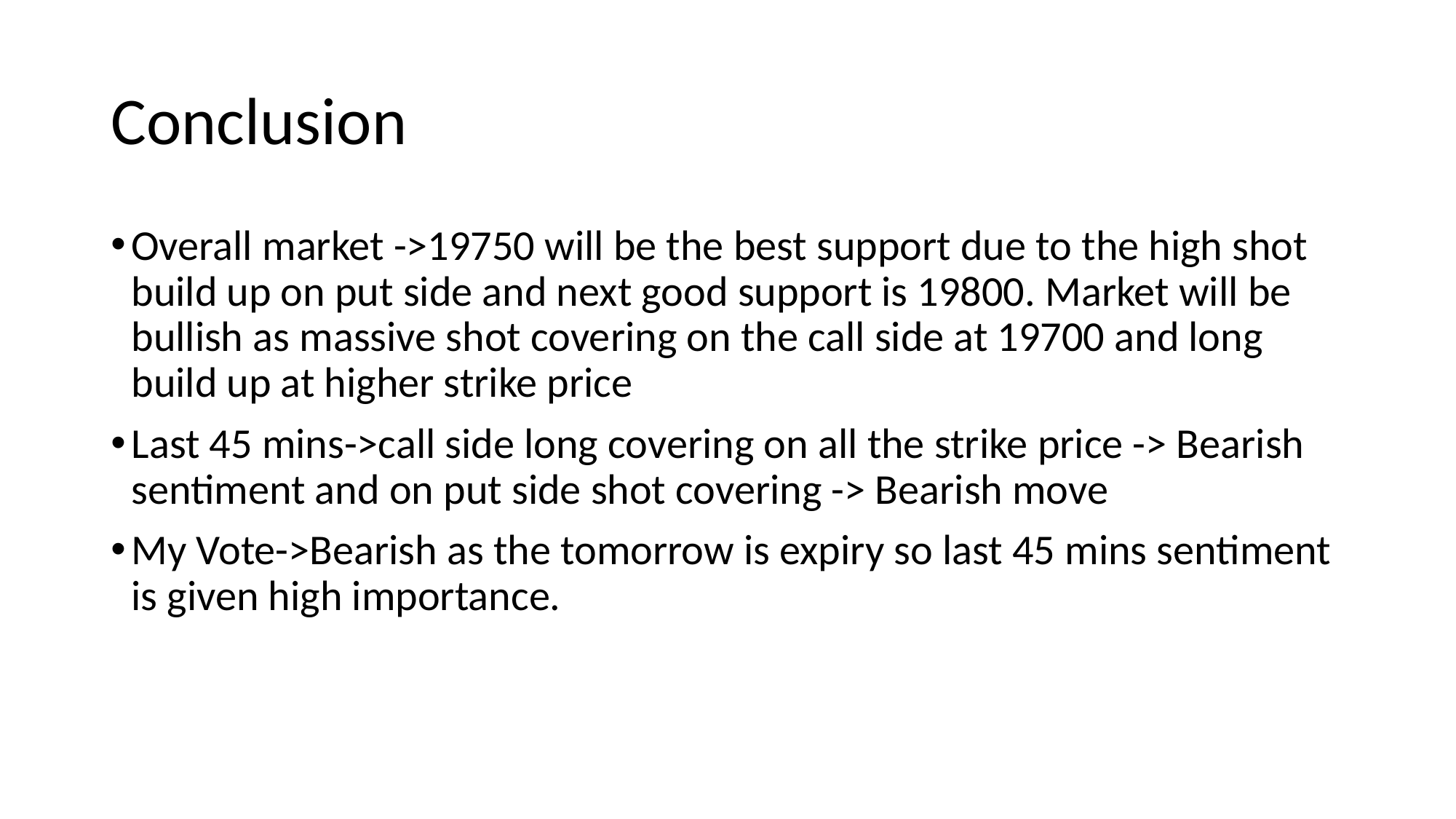

# Conclusion
Overall market ->19750 will be the best support due to the high shot build up on put side and next good support is 19800. Market will be bullish as massive shot covering on the call side at 19700 and long build up at higher strike price
Last 45 mins->call side long covering on all the strike price -> Bearish sentiment and on put side shot covering -> Bearish move
My Vote->Bearish as the tomorrow is expiry so last 45 mins sentiment is given high importance.